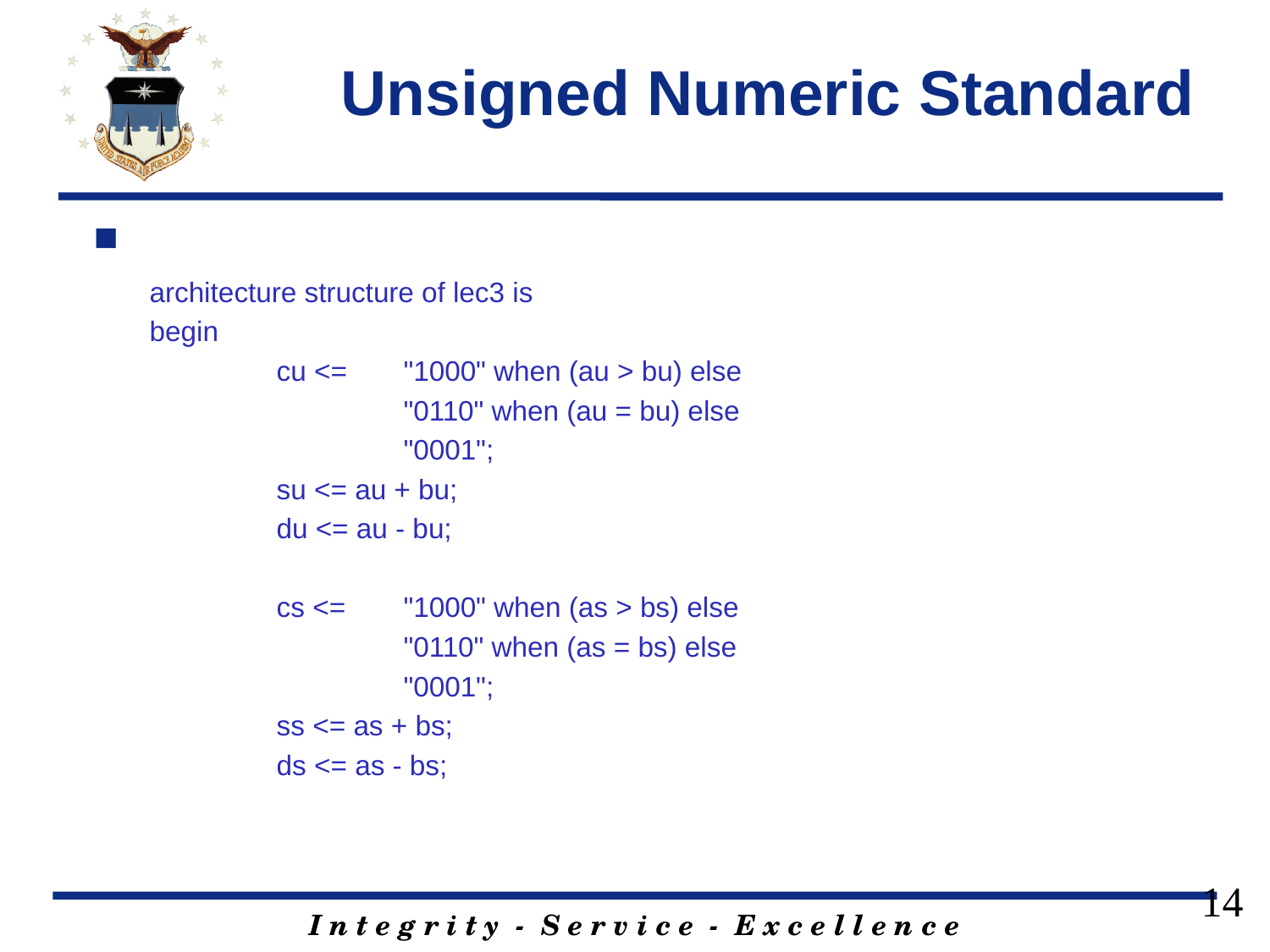

# Unsigned Numeric Standard

architecture structure of lec3 is
begin
	cu <=	"1000" when (au > bu) else
		"0110" when (au = bu) else
		"0001";
	su <= au + bu;
	du <= au - bu;

	cs <=	"1000" when (as > bs) else
		"0110" when (as = bs) else
		"0001";
	ss <= as + bs;
	ds <= as - bs;

14